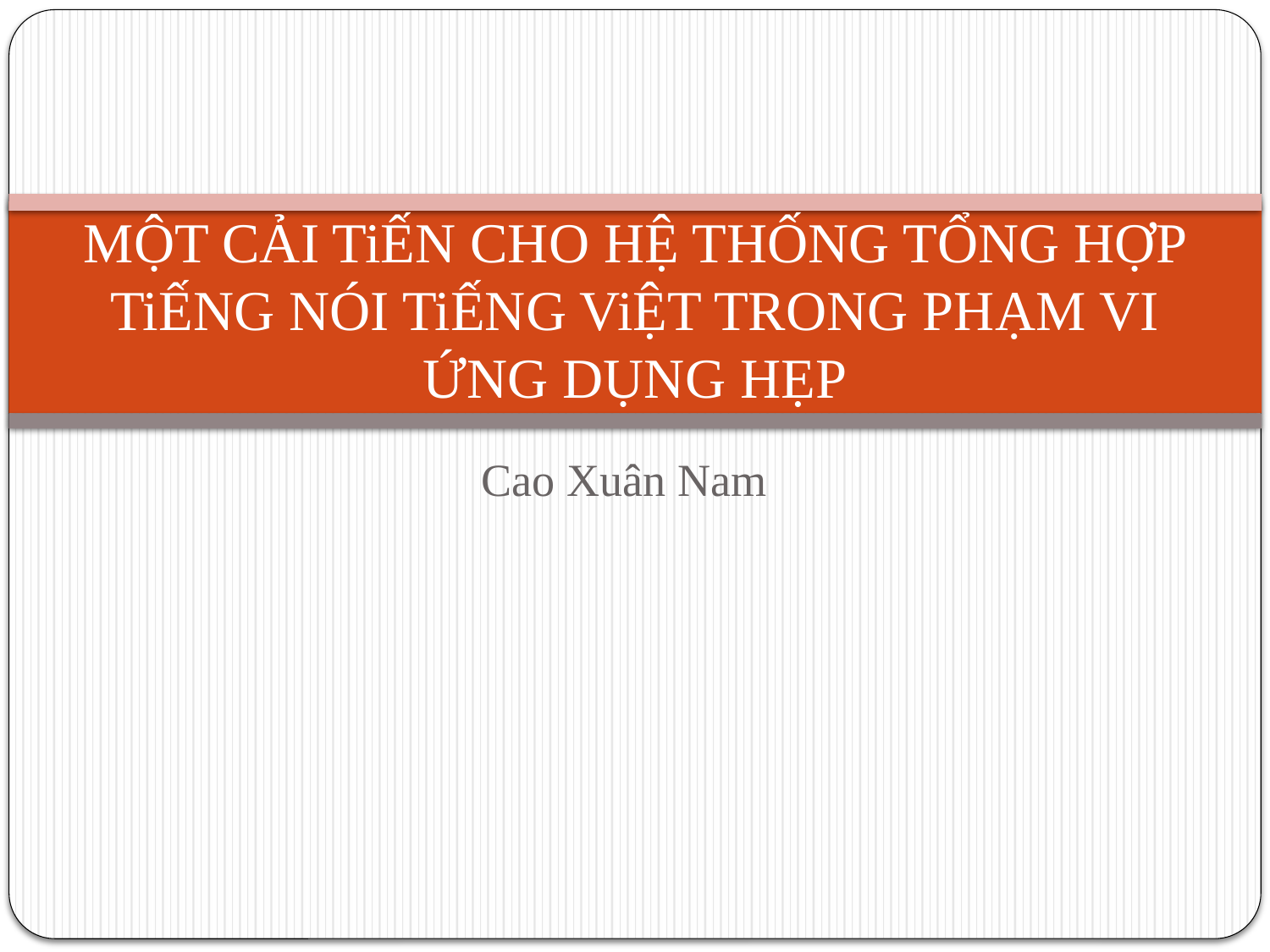

# MỘT CẢI TiẾN CHO HỆ THỐNG TỔNG HỢP TiẾNG NÓI TiẾNG ViỆT TRONG PHẠM VI ỨNG DỤNG HẸP
Cao Xuân Nam